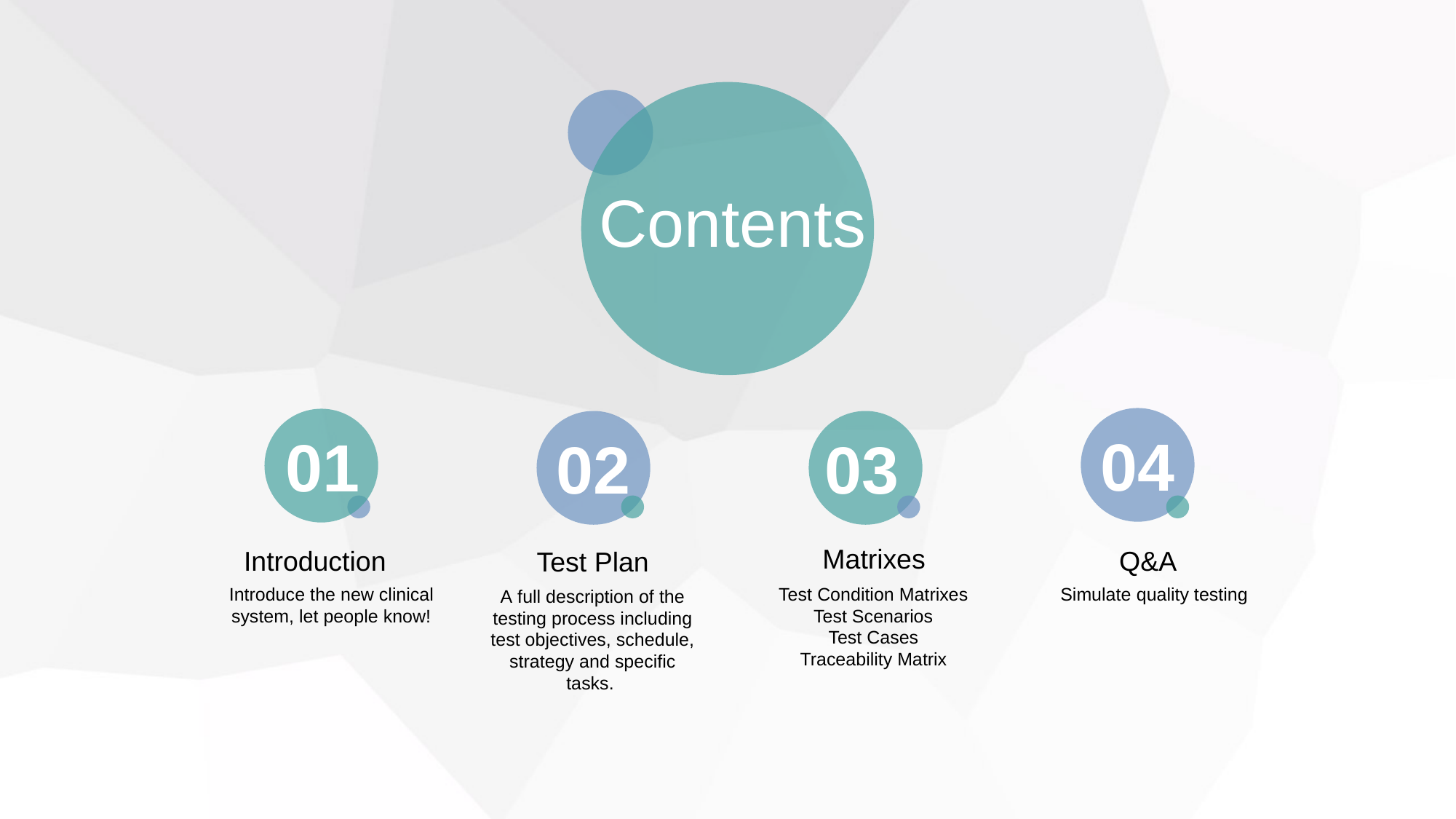

Contents

04
01
02
03

Matrixes
Introduction
Q&A
Test Plan
Introduce the new clinical system, let people know!
Test Condition Matrixes
Test Scenarios
Test Cases
Traceability Matrix
Simulate quality testing
A full description of the testing process including test objectives, schedule, strategy and specific tasks.